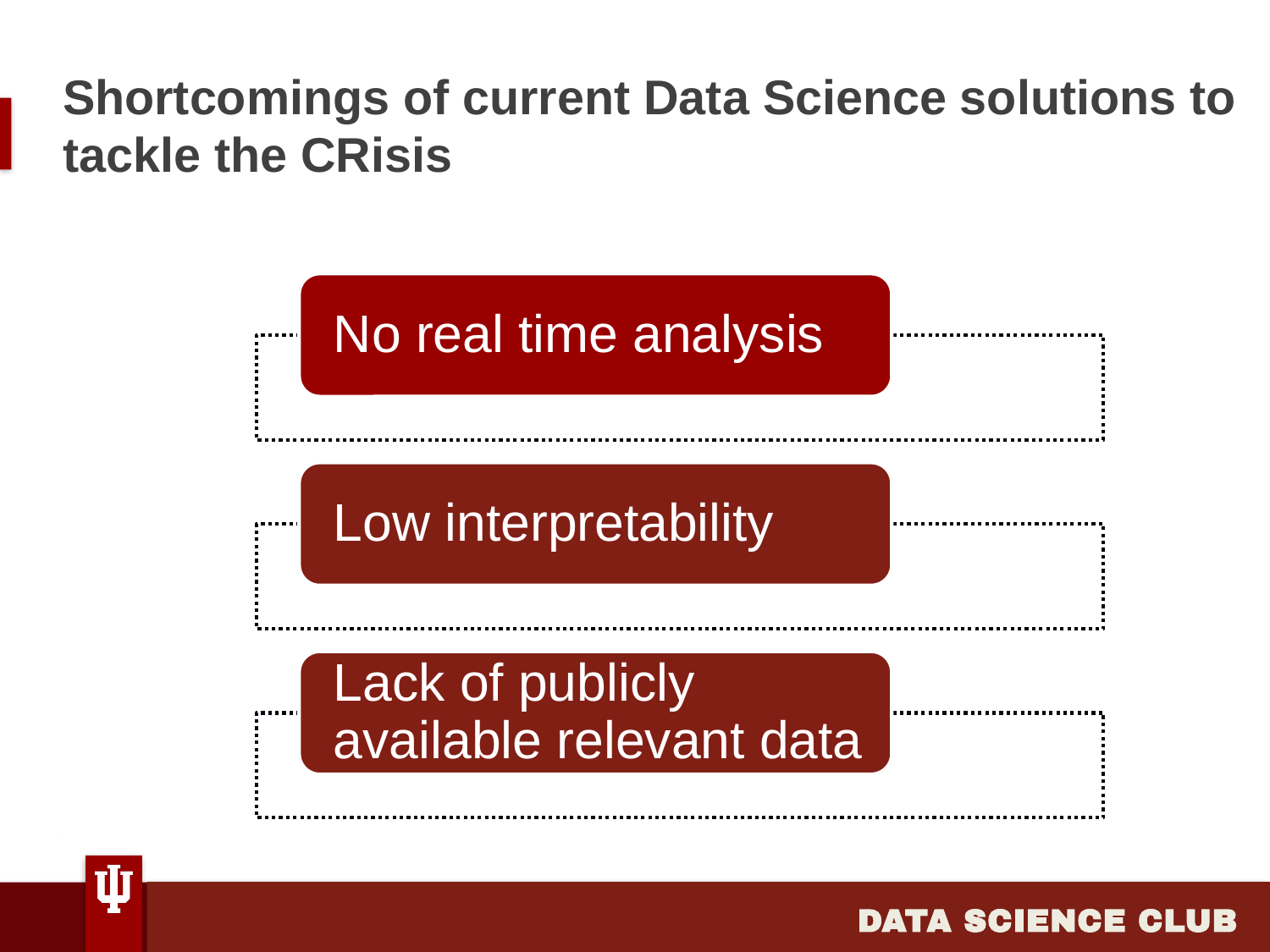

# Shortcomings of current Data Science solutions to tackle the CRisis
No real time analysis​
Low interpretability​
Lack of publicly available relevant data

DATA SCIENCE CLUB